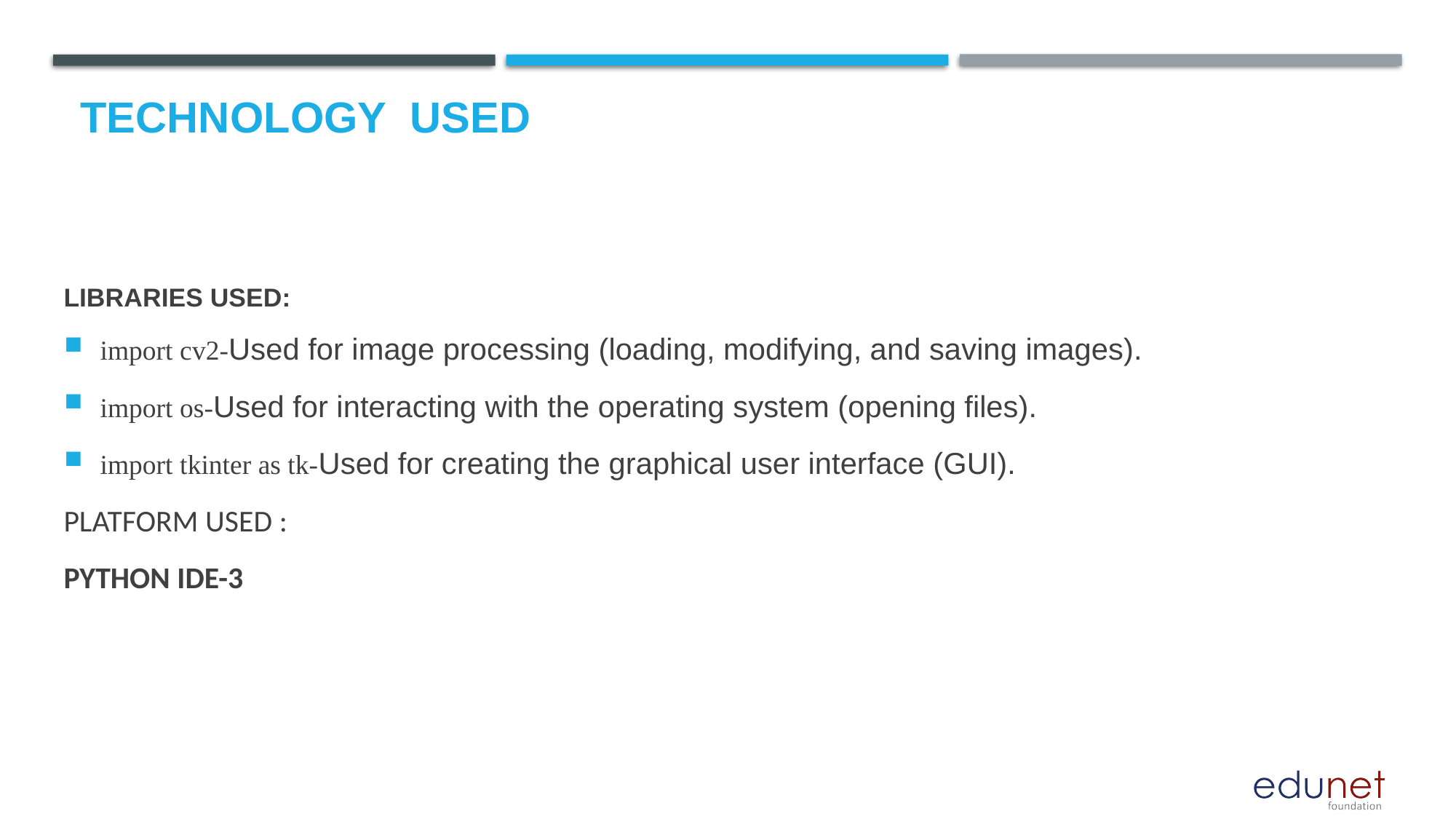

# Technology  used
LIBRARIES USED:
import cv2-Used for image processing (loading, modifying, and saving images).
import os-Used for interacting with the operating system (opening files).
import tkinter as tk-Used for creating the graphical user interface (GUI).
PLATFORM USED :
PYTHON IDE-3